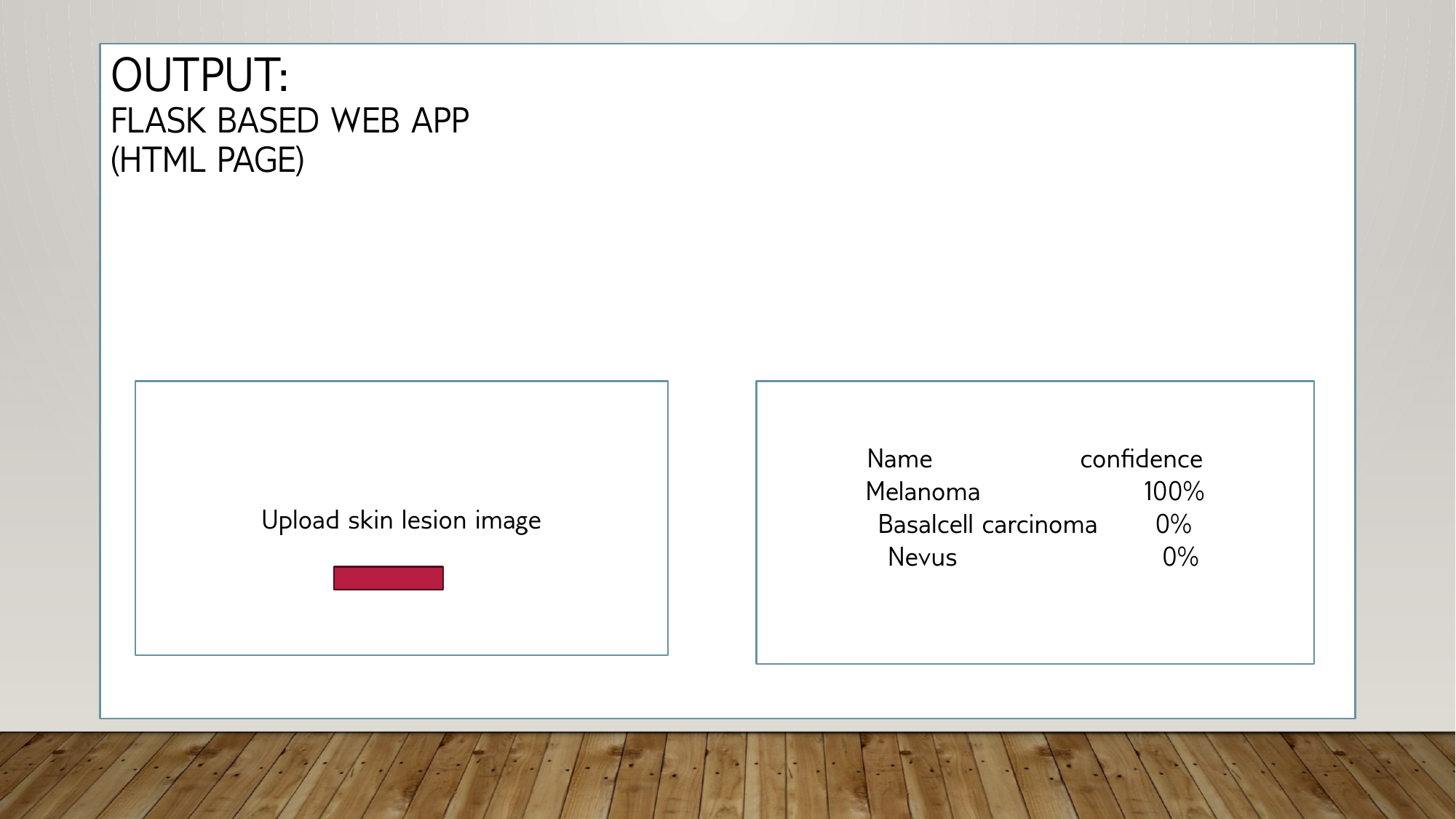

# Output: Flask based web app (HTML PAGE)
Upload skin lesion image
Name                  confidence
Melanoma                    100%
Basalcell carcinoma       0%
  Nevus                         0%